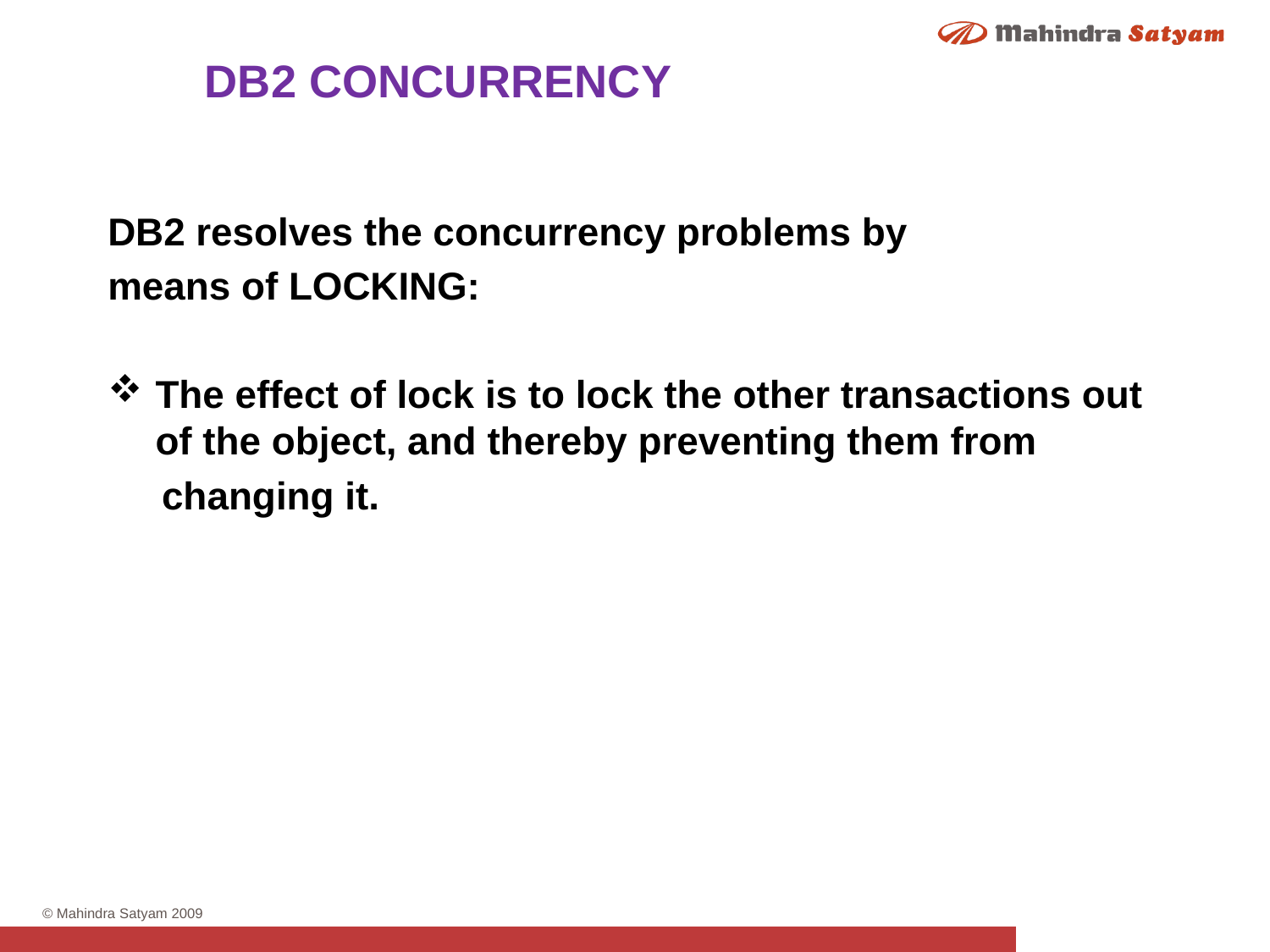

DB2 CONCURRENCY
DB2 resolves the concurrency problems by
means of LOCKING:

The effect of lock is to lock the other transactions out of the object, and thereby preventing them from
     changing it.